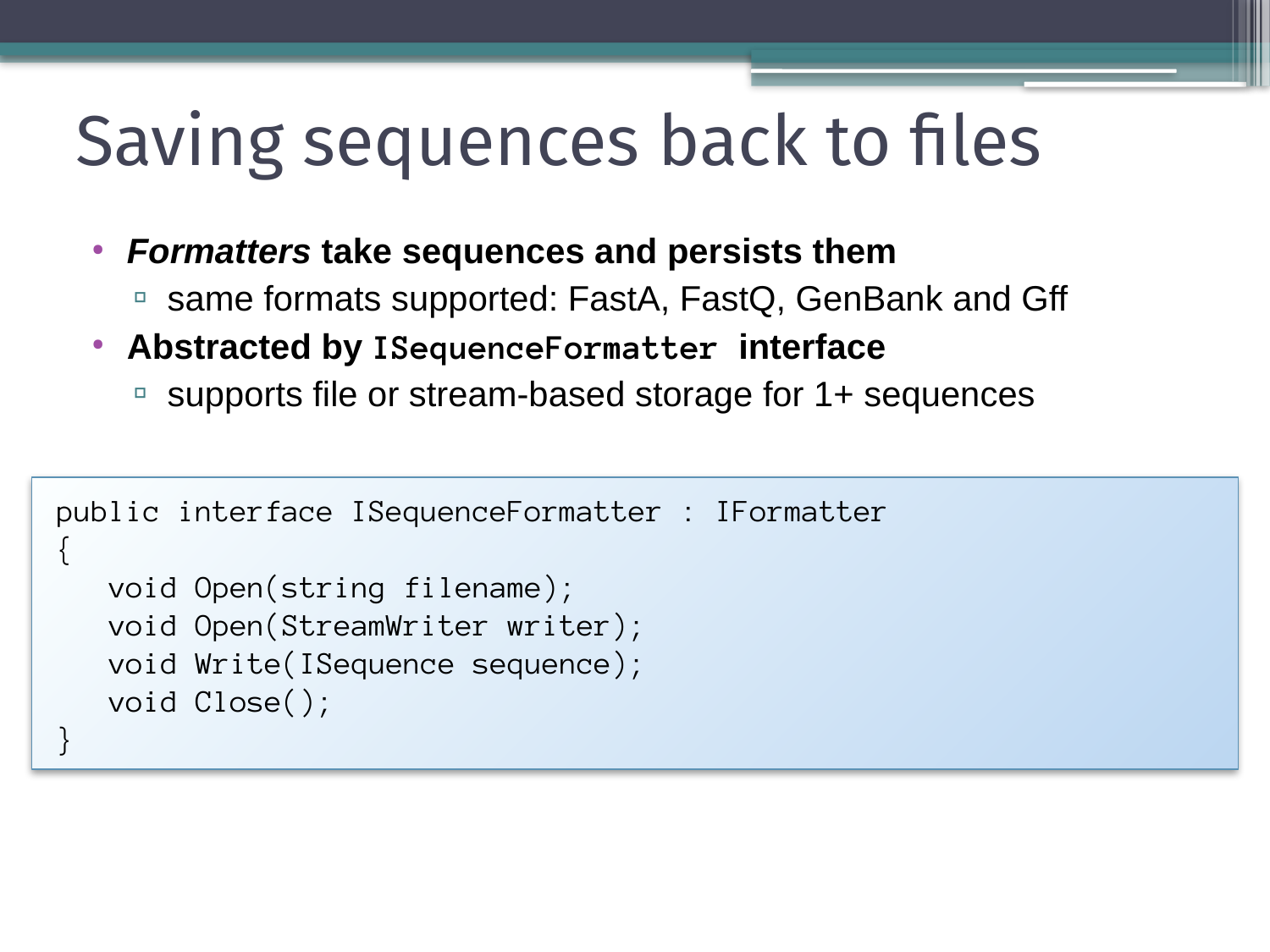

# Saving sequences back to files
Formatters take sequences and persists them
same formats supported: FastA, FastQ, GenBank and Gff
Abstracted by ISequenceFormatter interface
supports file or stream-based storage for 1+ sequences
public interface ISequenceFormatter : IFormatter
{
   void Open(string filename);
   void Open(StreamWriter writer);
   void Write(ISequence sequence);
   void Close();
}